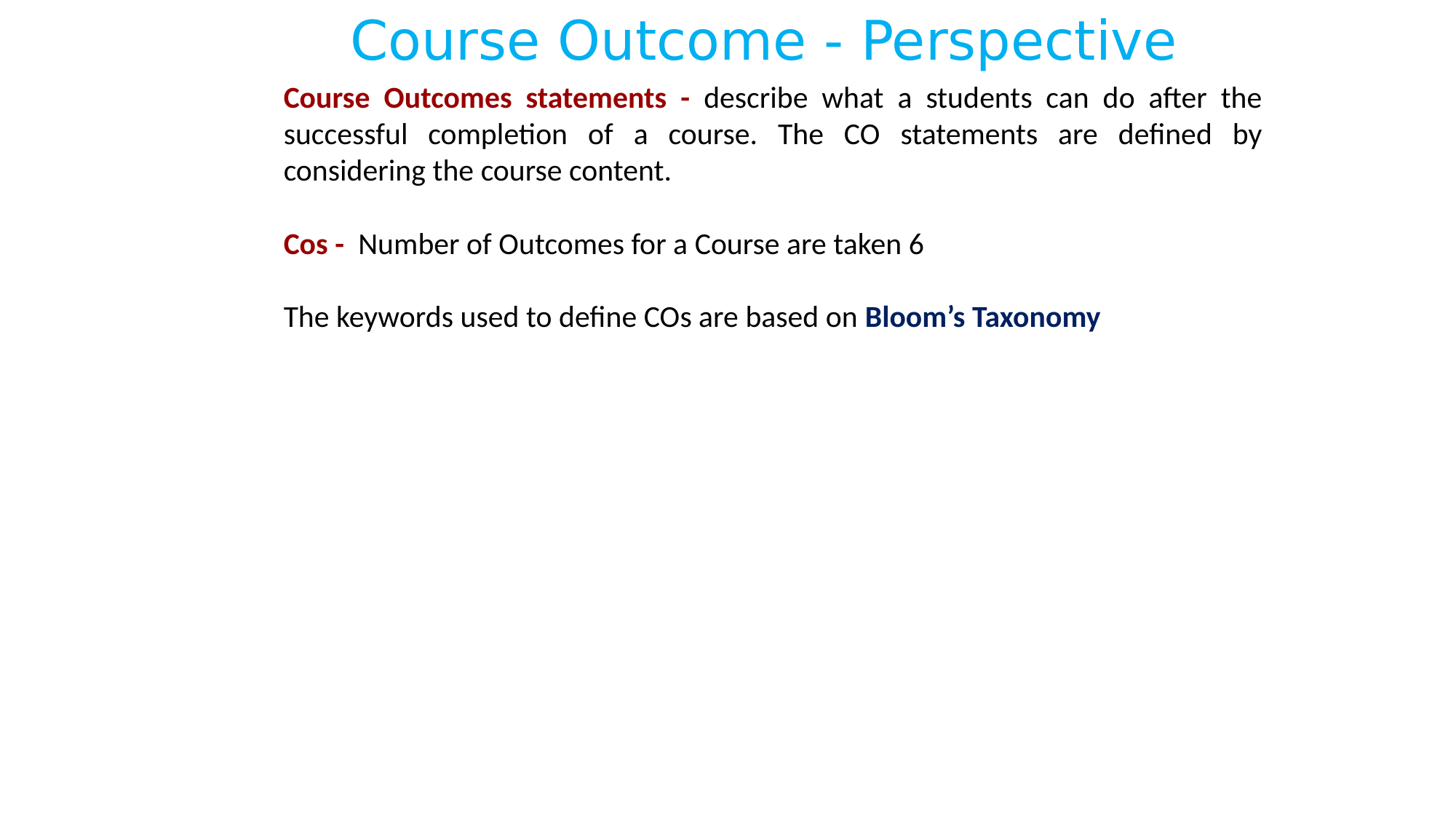

Course Outcome - Perspective
Course Outcomes statements - describe what a students can do after the successful completion of a course. The CO statements are defined by considering the course content.

Cos -  Number of Outcomes for a Course are taken 6

The keywords used to define COs are based on Bloom’s Taxonomy